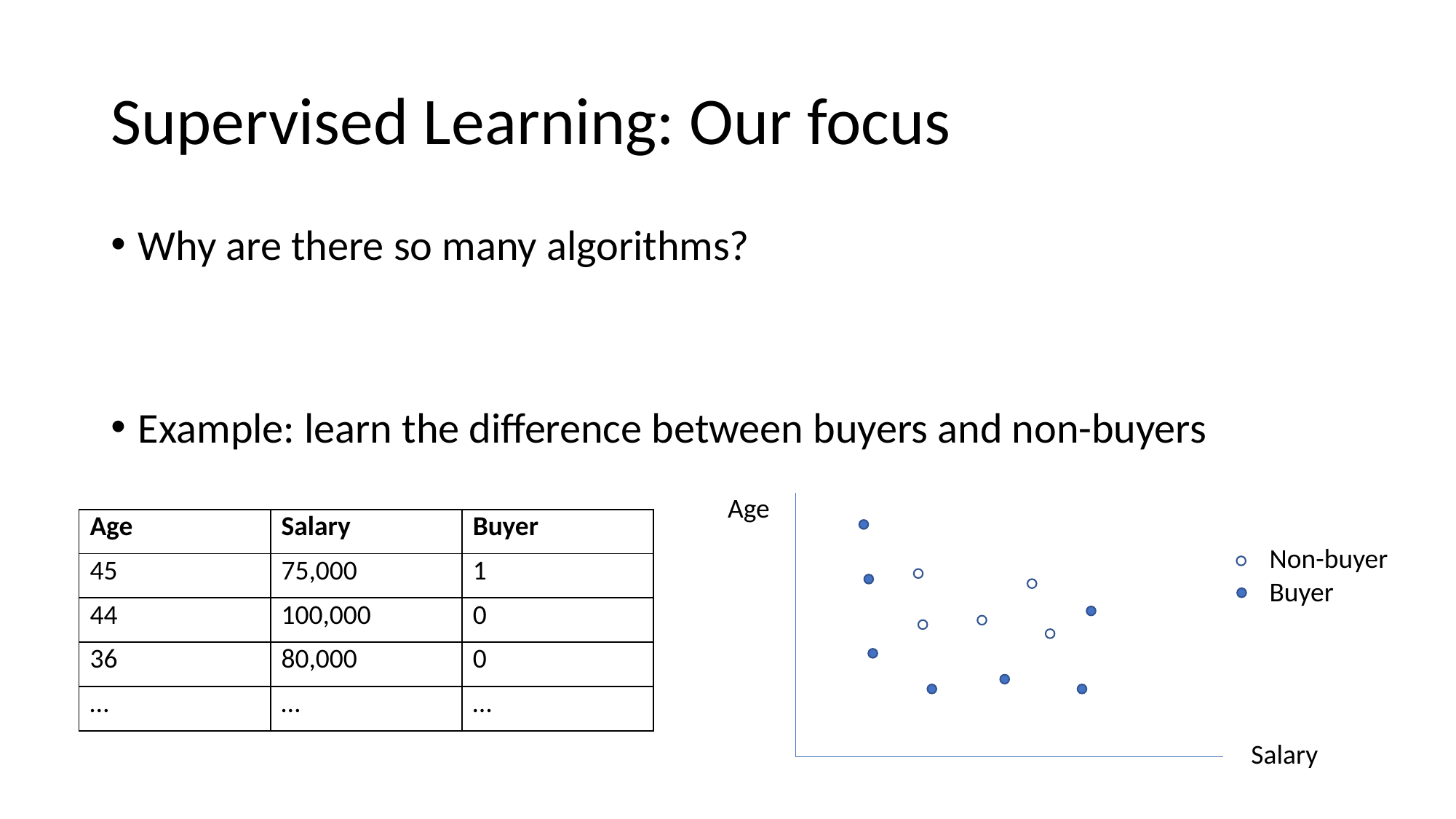

# Supervised Learning: Our focus
Why are there so many algorithms?

Example: learn the difference between buyers and non-buyers
Age

Non-buyer

Buyer

Salary
| Age | Salary | Buyer |
| --- | --- | --- |
| 45 | 75,000 | 1 |
| 44 | 100,000 | 0 |
| 36 | 80,000 | 0 |
| … | … | … |